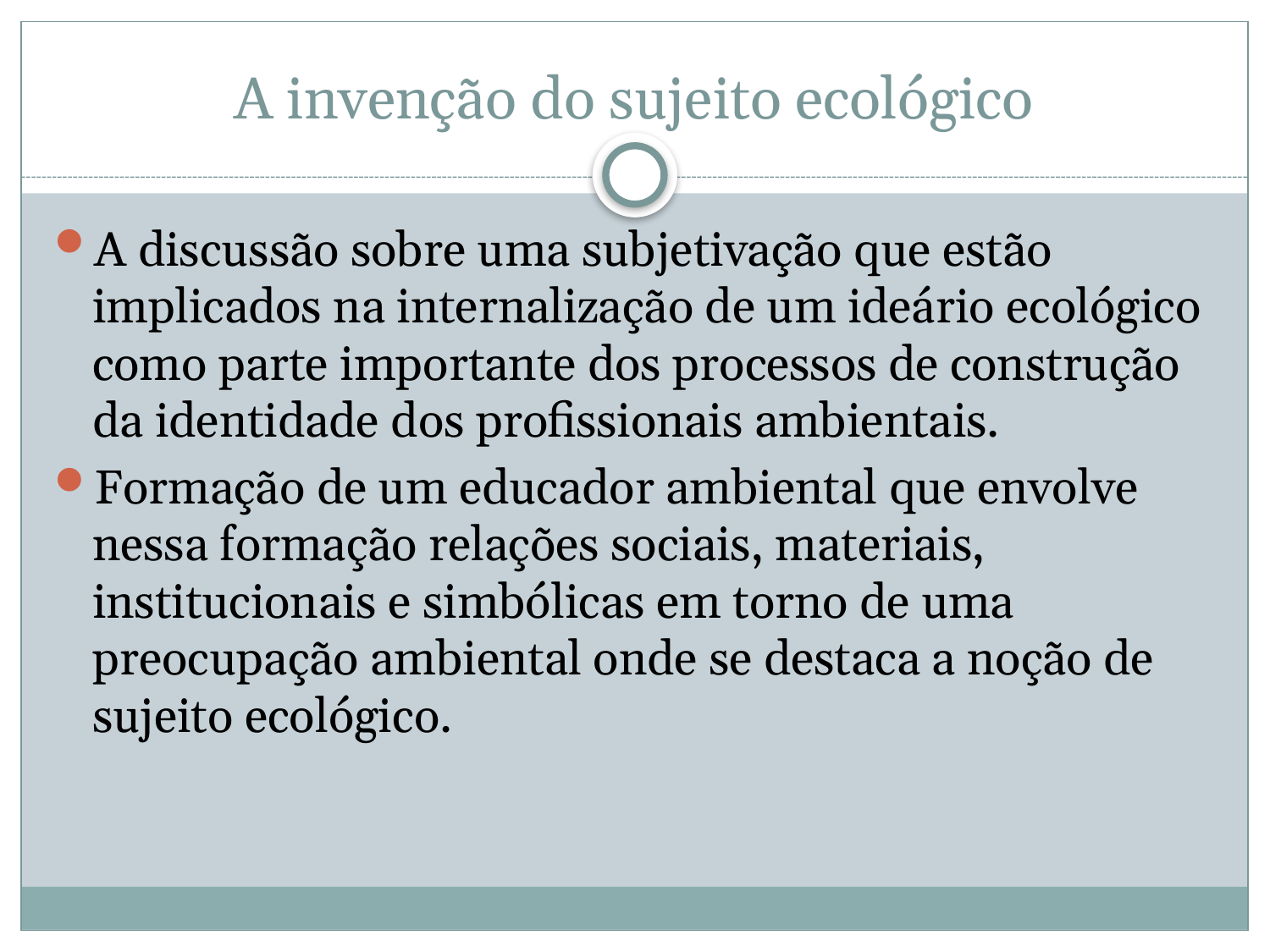

# A invenção do sujeito ecológico
A discussão sobre uma subjetivação que estão implicados na internalização de um ideário ecológico como parte importante dos processos de construção da identidade dos profissionais ambientais.
Formação de um educador ambiental que envolve nessa formação relações sociais, materiais, institucionais e simbólicas em torno de uma preocupação ambiental onde se destaca a noção de sujeito ecológico.